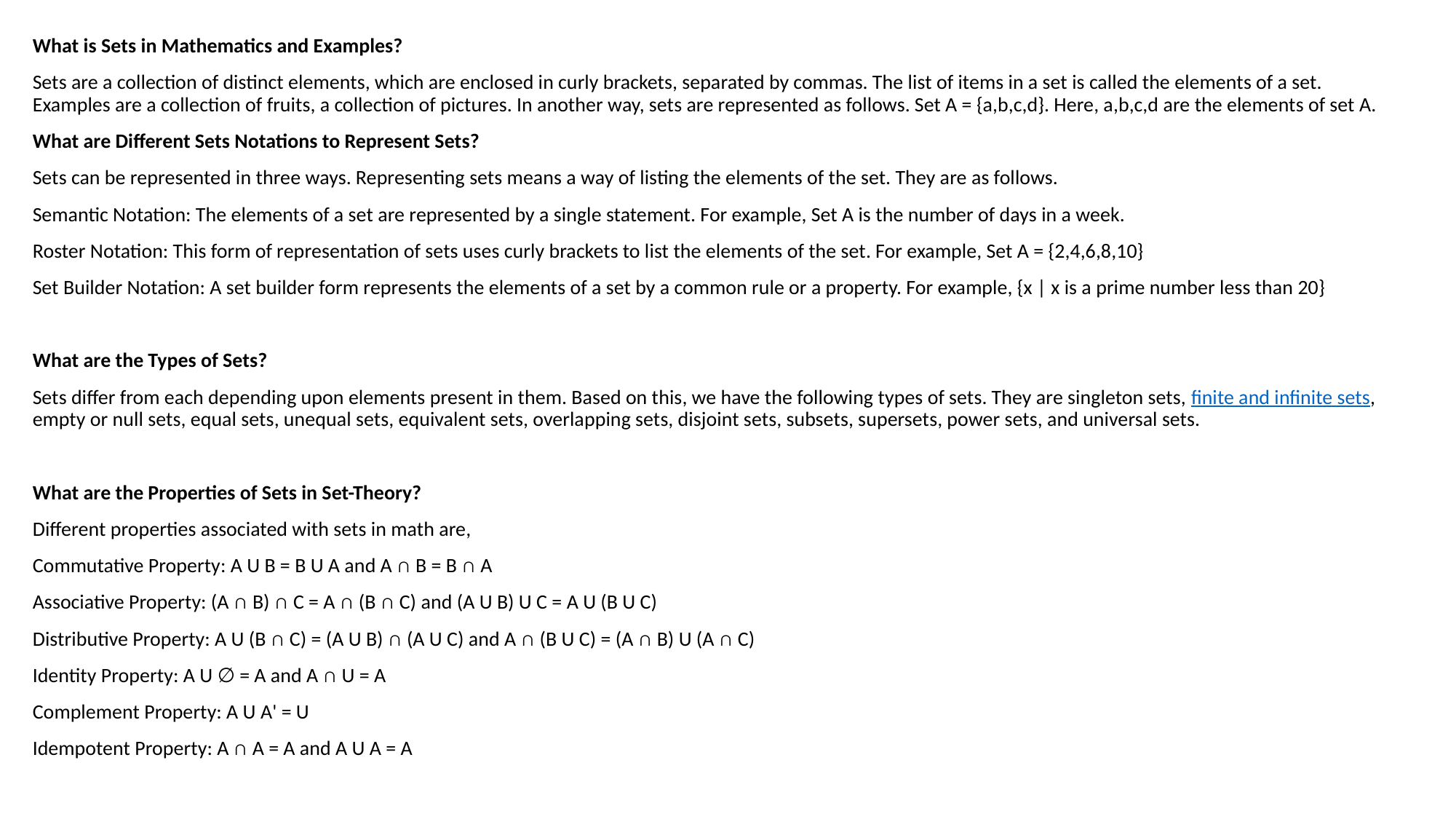

#
What is Sets in Mathematics and Examples?
Sets are a collection of distinct elements, which are enclosed in curly brackets, separated by commas. The list of items in a set is called the elements of a set. Examples are a collection of fruits, a collection of pictures. In another way, sets are represented as follows. Set A = {a,b,c,d}. Here, a,b,c,d are the elements of set A.
What are Different Sets Notations to Represent Sets?
Sets can be represented in three ways. Representing sets means a way of listing the elements of the set. They are as follows.
Semantic Notation: The elements of a set are represented by a single statement. For example, Set A is the number of days in a week.
Roster Notation: This form of representation of sets uses curly brackets to list the elements of the set. For example, Set A = {2,4,6,8,10}
Set Builder Notation: A set builder form represents the elements of a set by a common rule or a property. For example, {x | x is a prime number less than 20}

What are the Types of Sets?
Sets differ from each depending upon elements present in them. Based on this, we have the following types of sets. They are singleton sets, finite and infinite sets, empty or null sets, equal sets, unequal sets, equivalent sets, overlapping sets, disjoint sets, subsets, supersets, power sets, and universal sets.

What are the Properties of Sets in Set-Theory?
Different properties associated with sets in math are,
Commutative Property: A U B = B U A and A ∩ B = B ∩ A
Associative Property: (A ∩ B) ∩ C = A ∩ (B ∩ C) and (A U B) U C = A U (B U C)
Distributive Property: A U (B ∩ C) = (A U B) ∩ (A U C) and A ∩ (B U C) = (A ∩ B) U (A ∩ C)
Identity Property: A U ∅ = A and A ∩ U = A
Complement Property: A U A' = U
Idempotent Property: A ∩ A = A and A U A = A